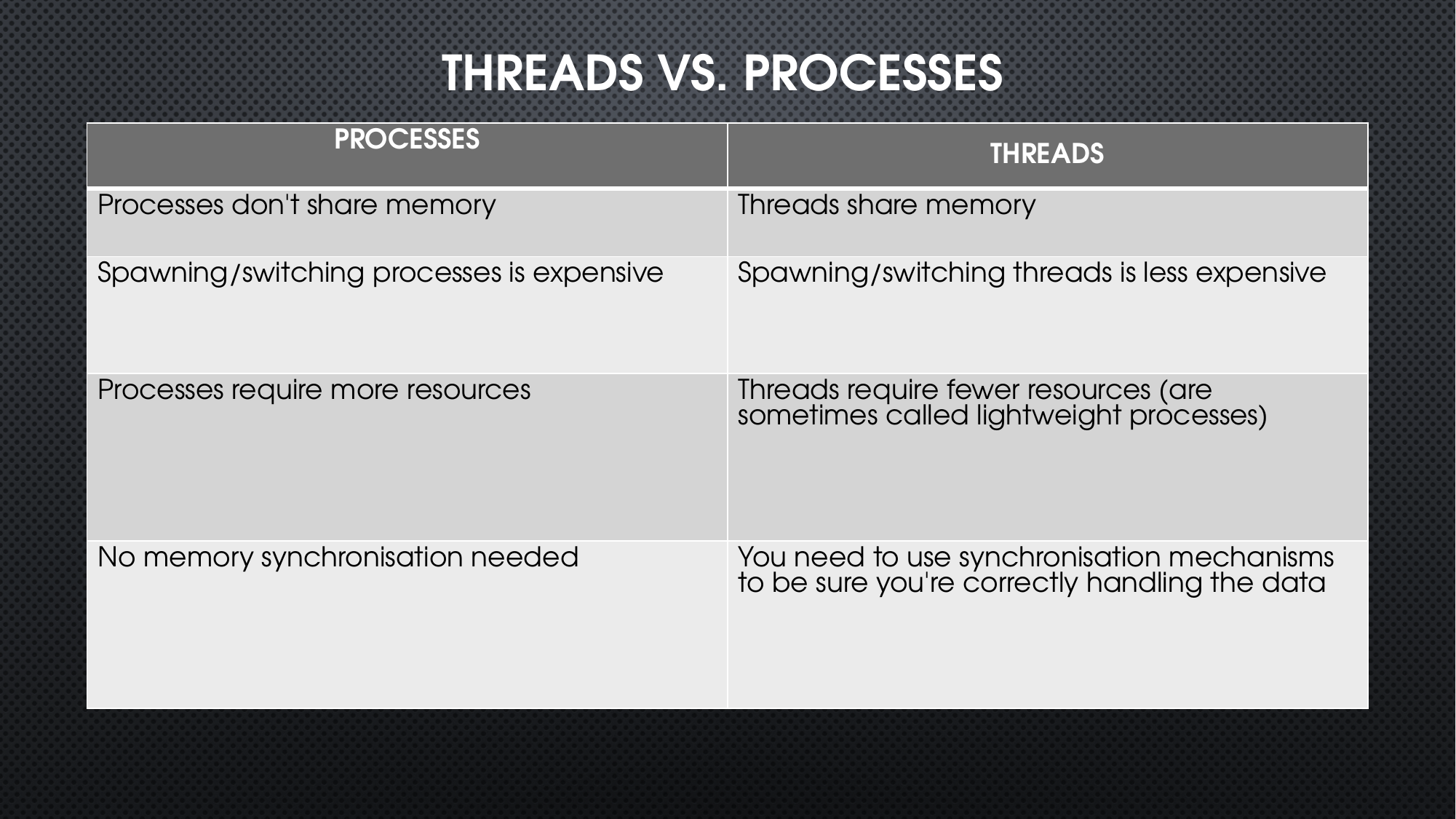

# Threads vs. Processes
| PROCESSES | THREADS |
| --- | --- |
| Processes don't share memory | Threads share memory |
| Spawning/switching processes is expensive | Spawning/switching threads is less expensive |
| Processes require more resources | Threads require fewer resources (are sometimes called lightweight processes) |
| No memory synchronisation needed | You need to use synchronisation mechanisms to be sure you're correctly handling the data |